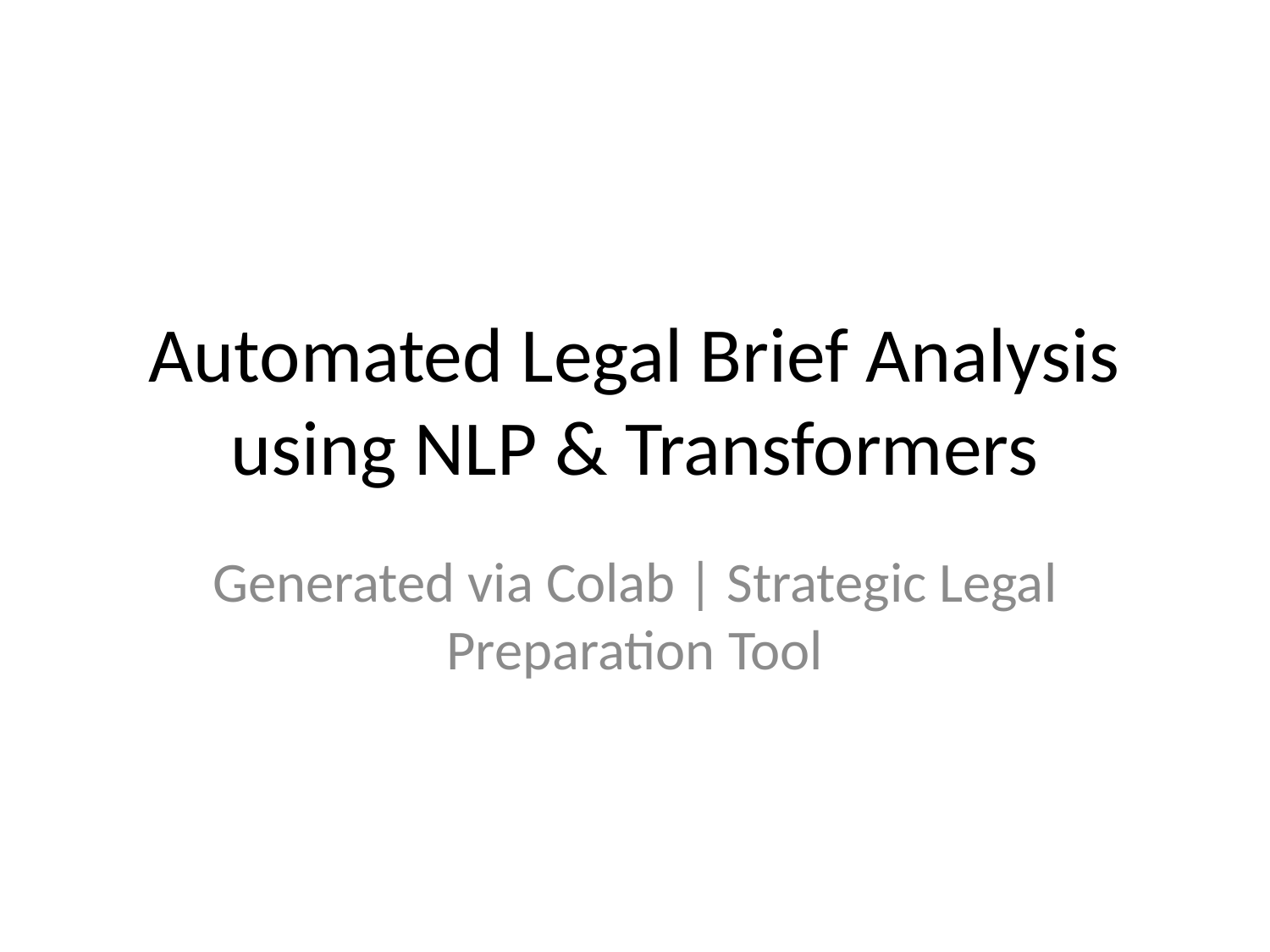

# Automated Legal Brief Analysis using NLP & Transformers
Generated via Colab | Strategic Legal Preparation Tool